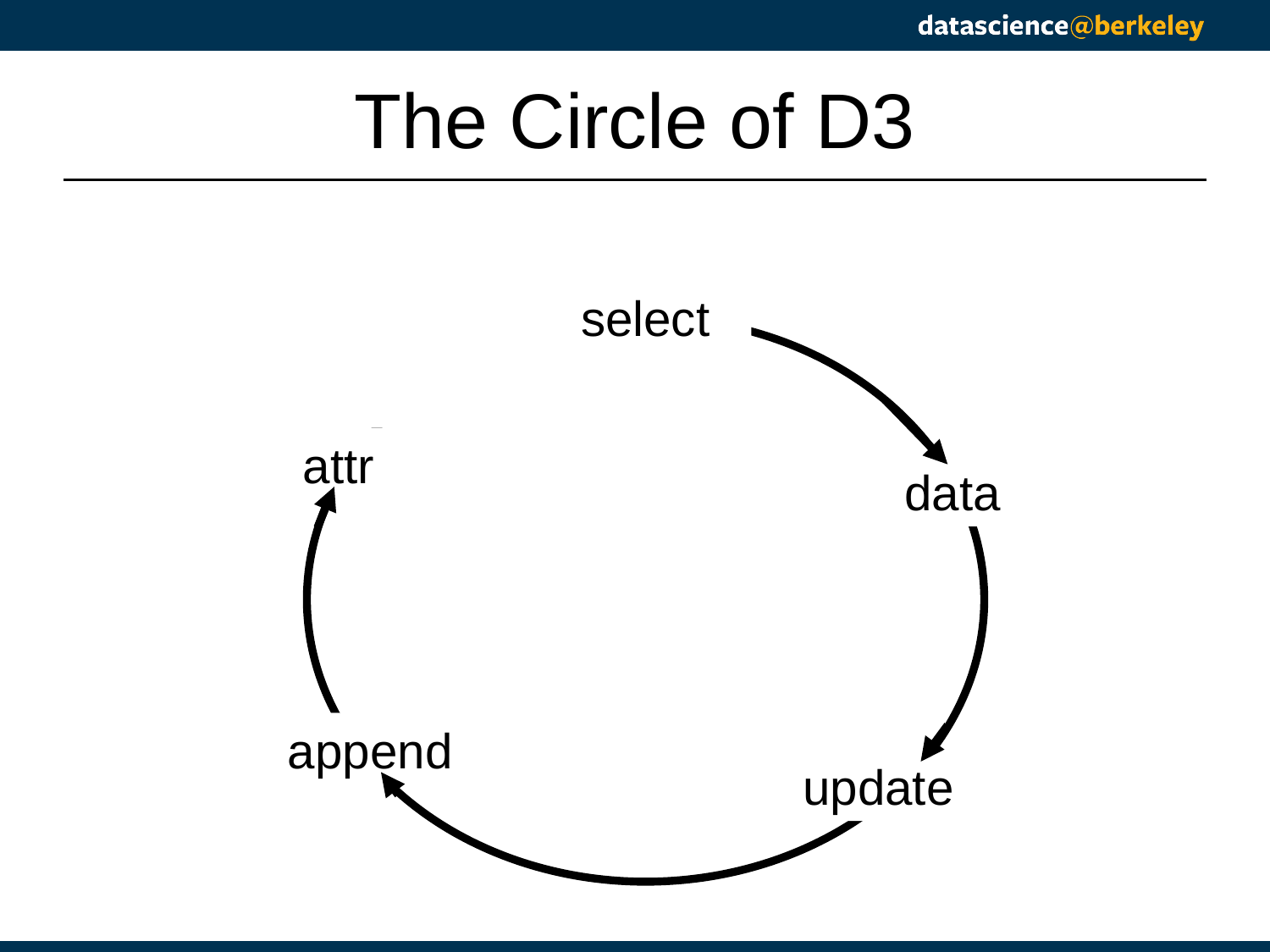

# The Circle of D3
select

attr
data
append
update